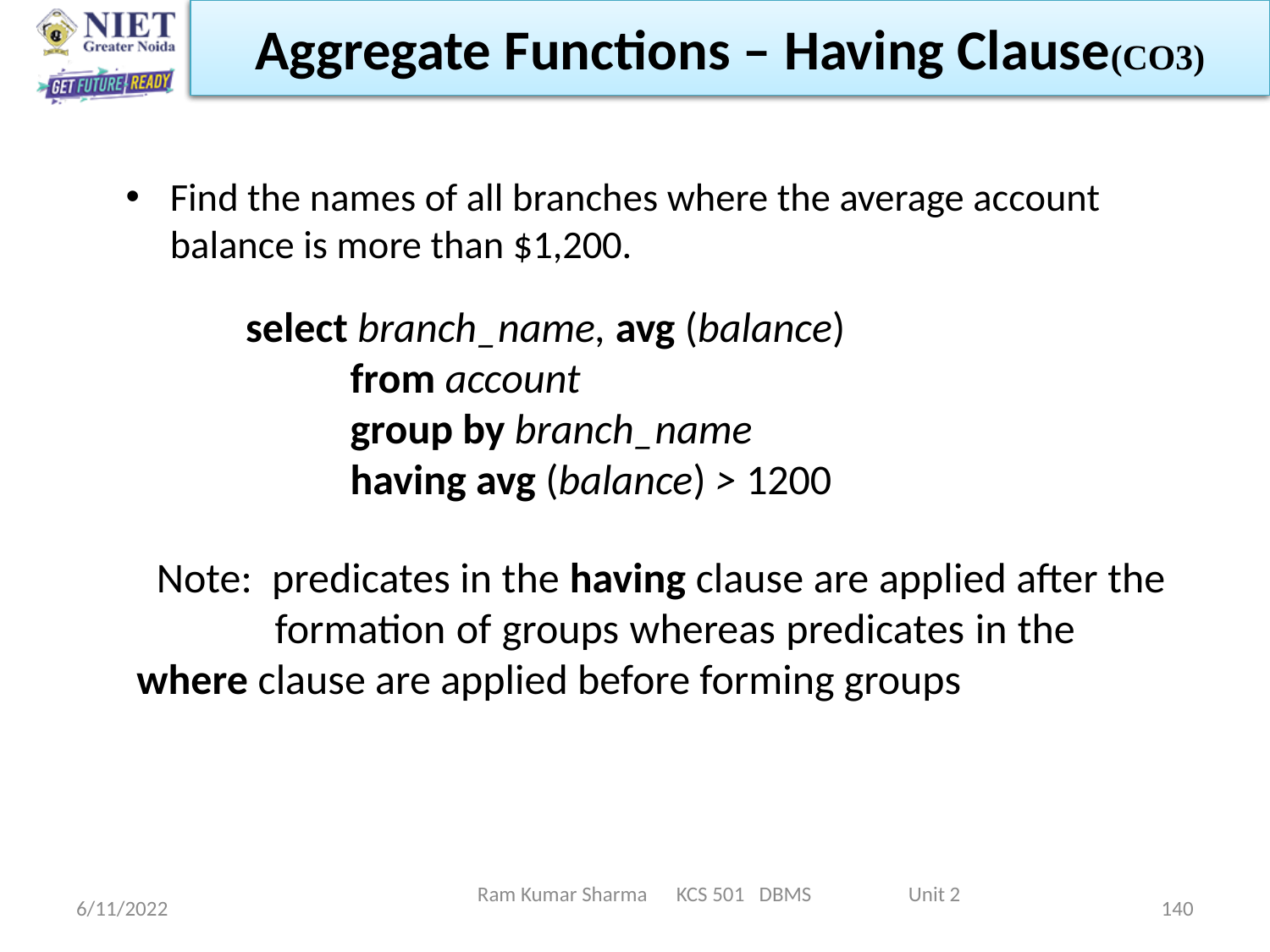

Aggregate Functions – Having Clause(CO3)
Find the names of all branches where the average account balance is more than $1,200.
select branch_name, avg (balance)
           from account
           group by branch_name
           having avg (balance) > 1200
  Note:  predicates in the having clause are applied after the
             formation of groups whereas predicates in the 	where clause are applied before forming groups

Ram Kumar Sharma      KCS 501   DBMS                    Unit 2
6/11/2022
140